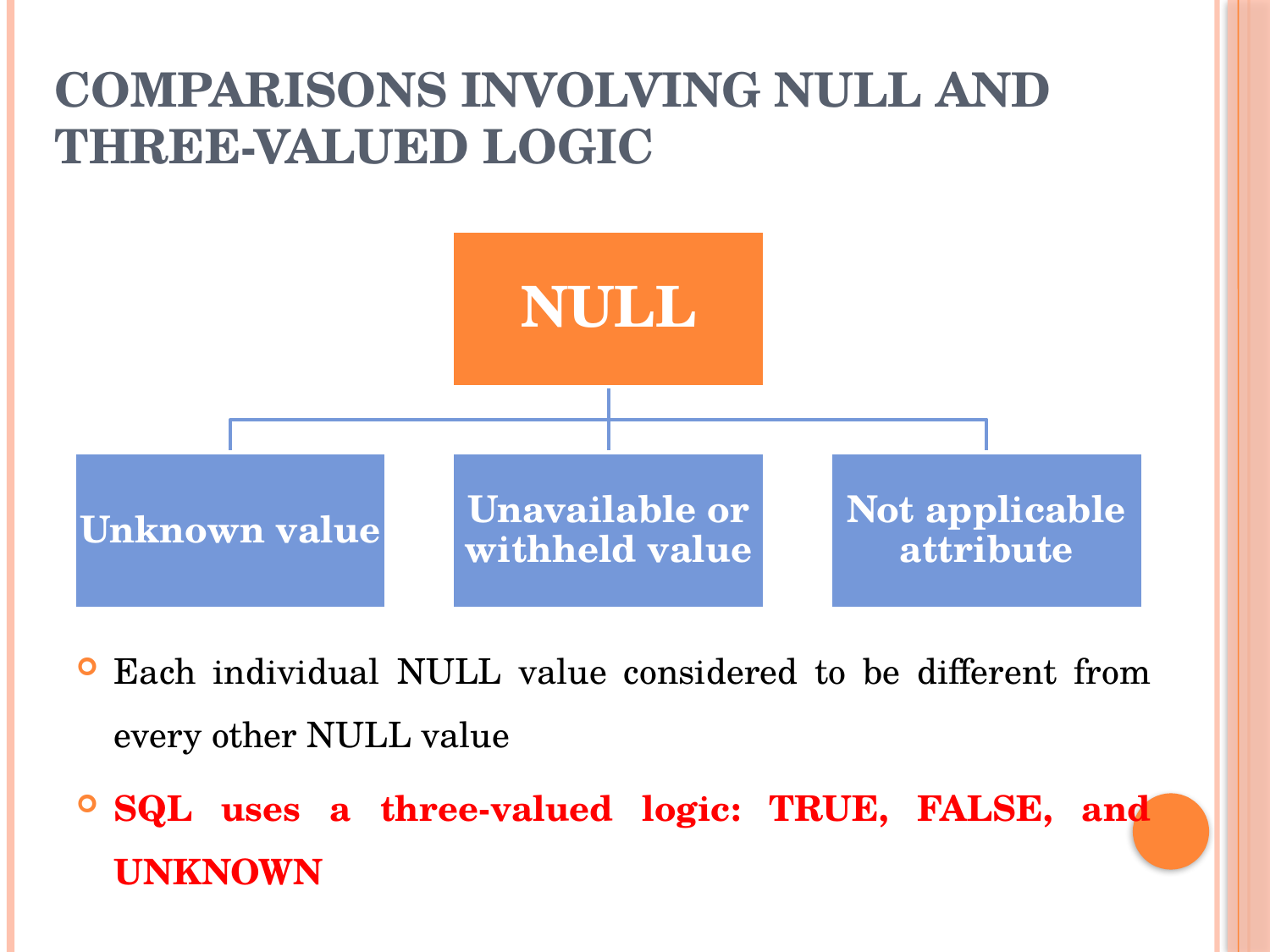

# Comparisons Involving NULL and Three-Valued Logic
NULL
Unknown value
Unavailable or withheld value
Not applicable attribute

Each individual NULL value considered to be different from every other NULL value
SQL uses a three-valued logic: TRUE, FALSE, and UNKNOWN